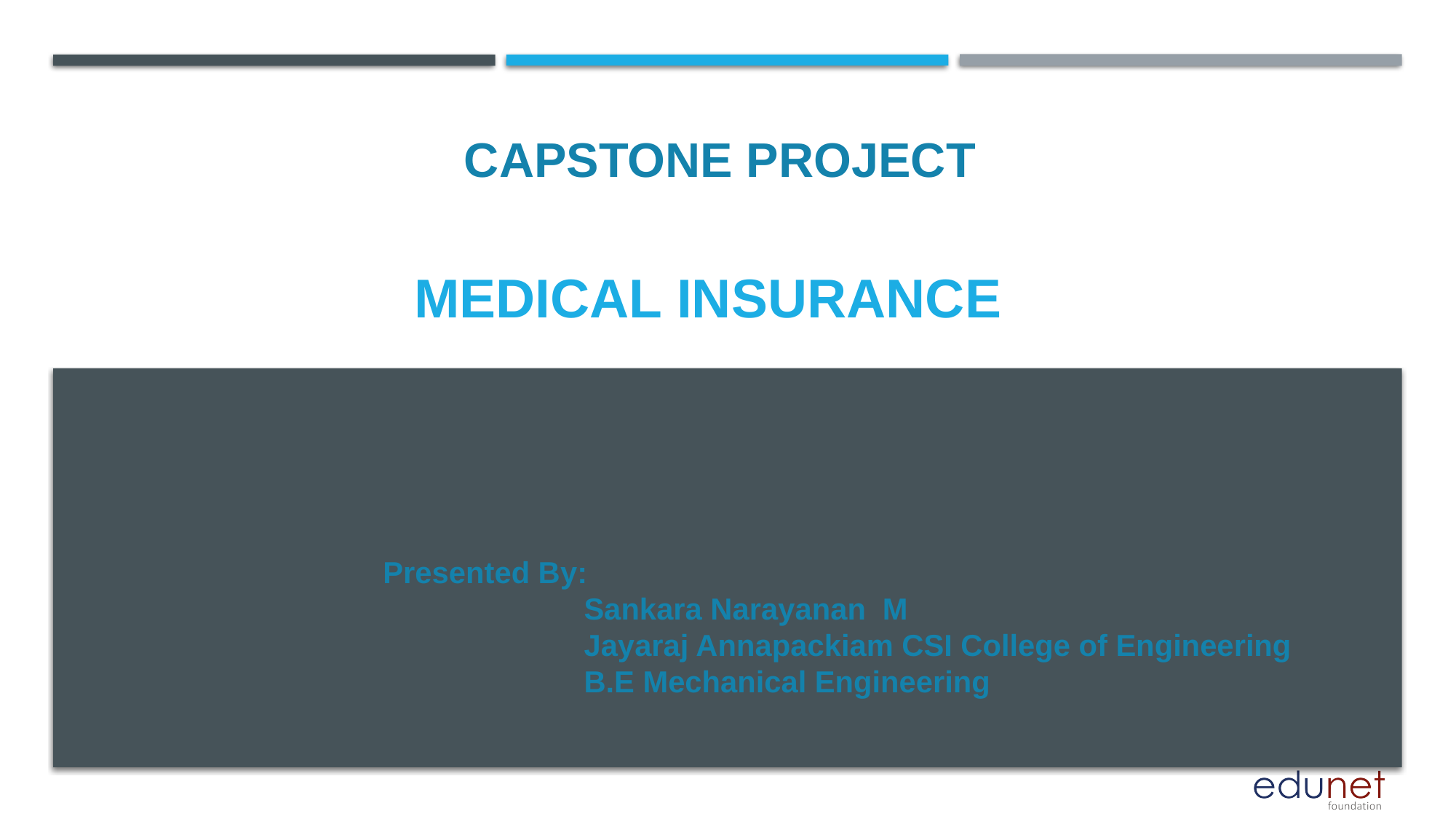

CAPSTONE PROJECT
# Medical insurance
Presented By:
                        Sankara Narayanan  M
                        Jayaraj Annapackiam CSI College of Engineering
                        B.E Mechanical Engineering